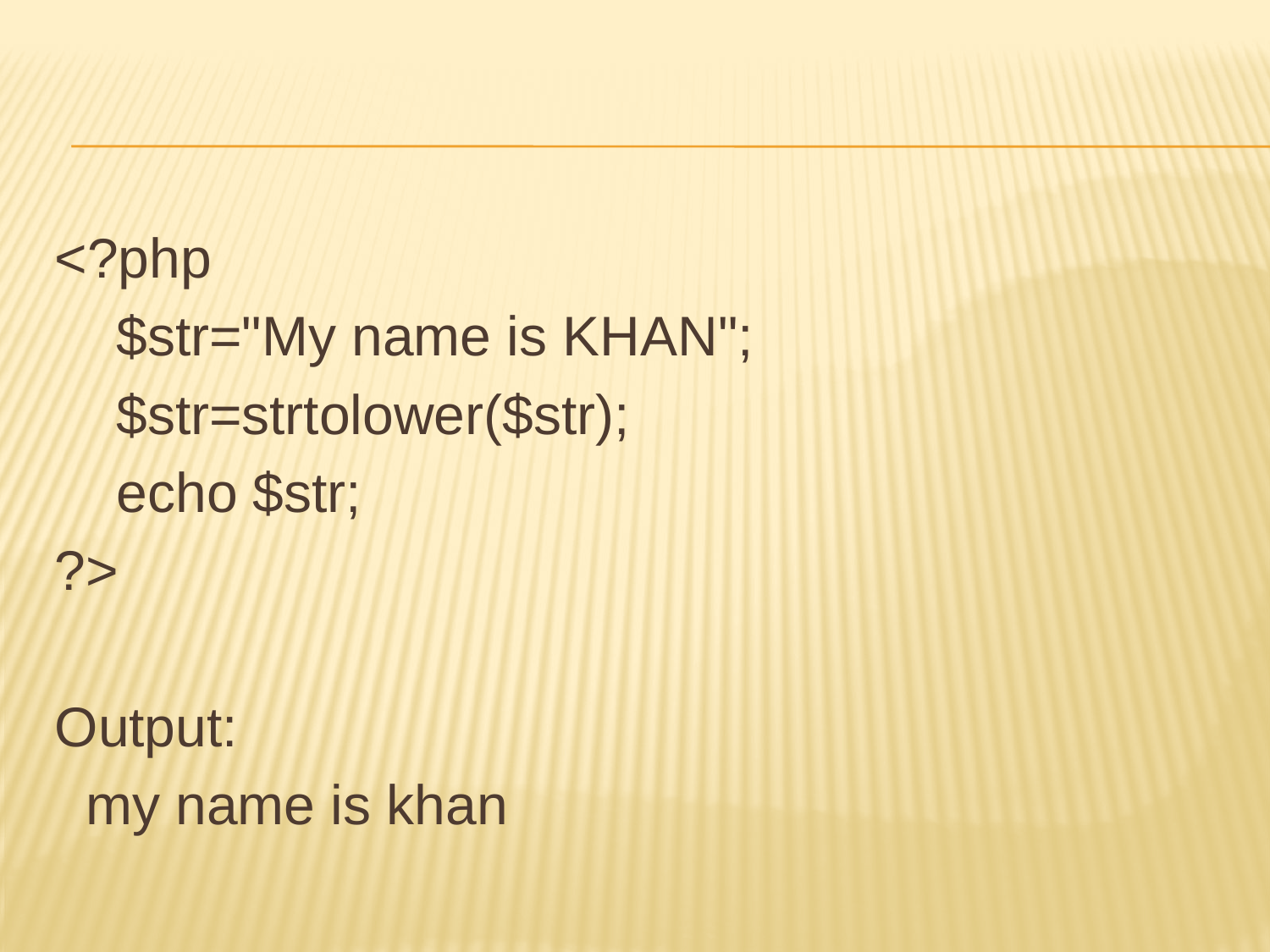

#
<?php
    $str="My name is KHAN";
    $str=strtolower($str);
    echo $str;
?>

Output:
  my name is khan